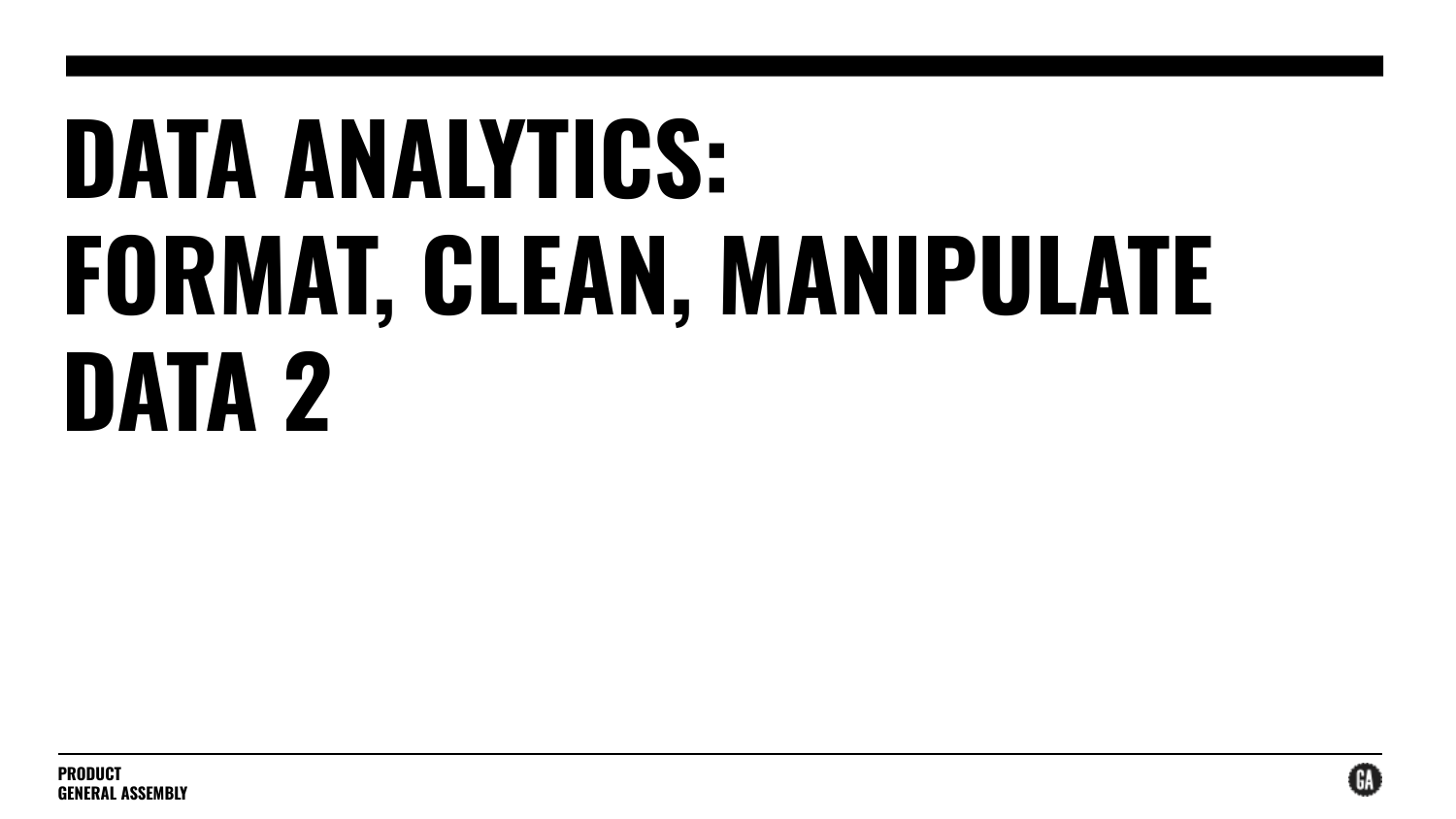

# DATA ANALYTICS:
FORMAT, CLEAN, MANIPULATE DATA 2